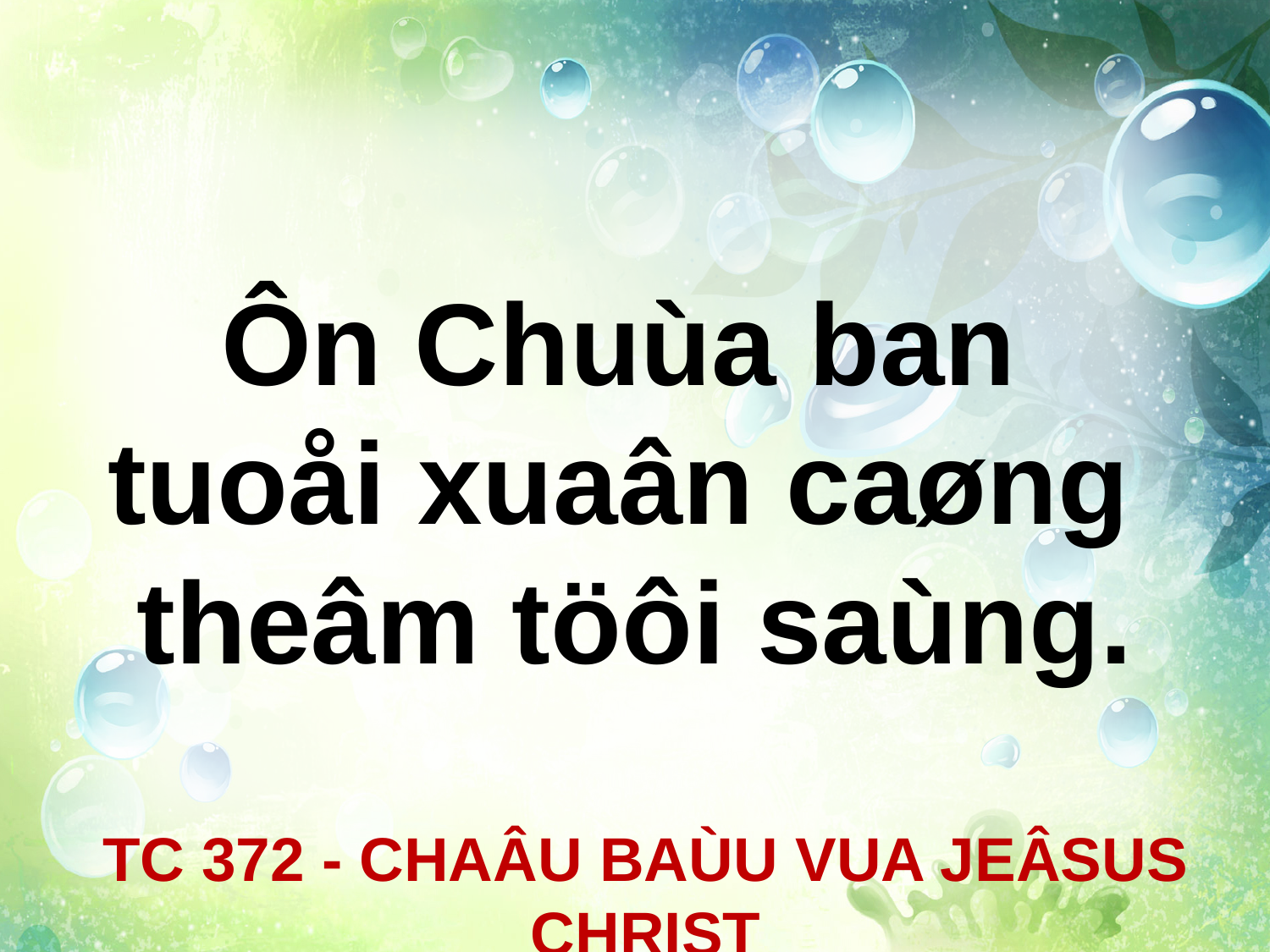

Ôn Chuùa ban
tuoåi xuaân caøng
theâm töôi saùng.
TC 372 - CHAÂU BAÙU VUA JEÂSUS CHRIST